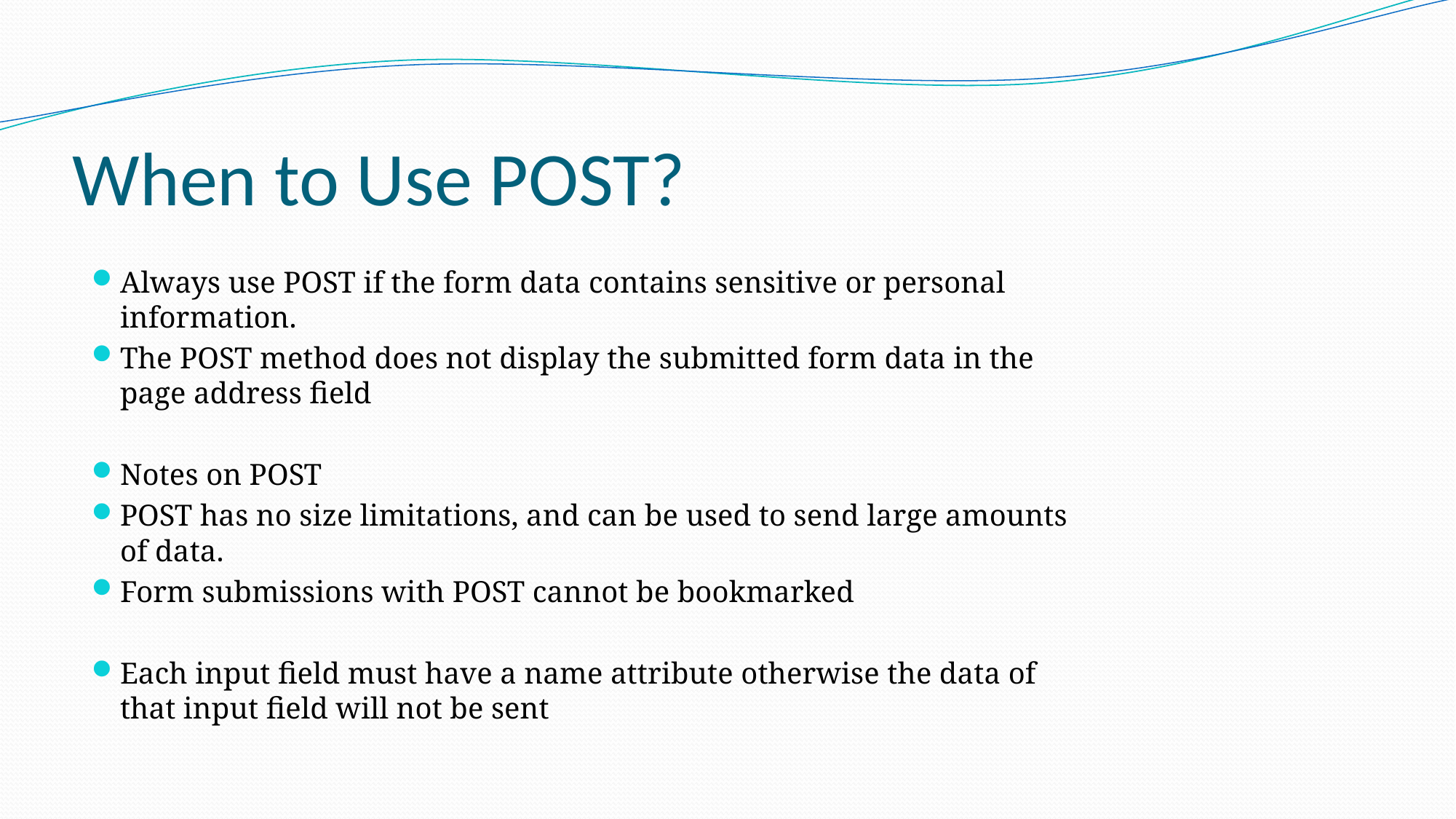

# When to Use POST?
Always use POST if the form data contains sensitive or personal information.
The POST method does not display the submitted form data in the page address field

Notes on POST
POST has no size limitations, and can be used to send large amounts of data.
Form submissions with POST cannot be bookmarked

Each input field must have a name attribute otherwise the data of that input field will not be sent